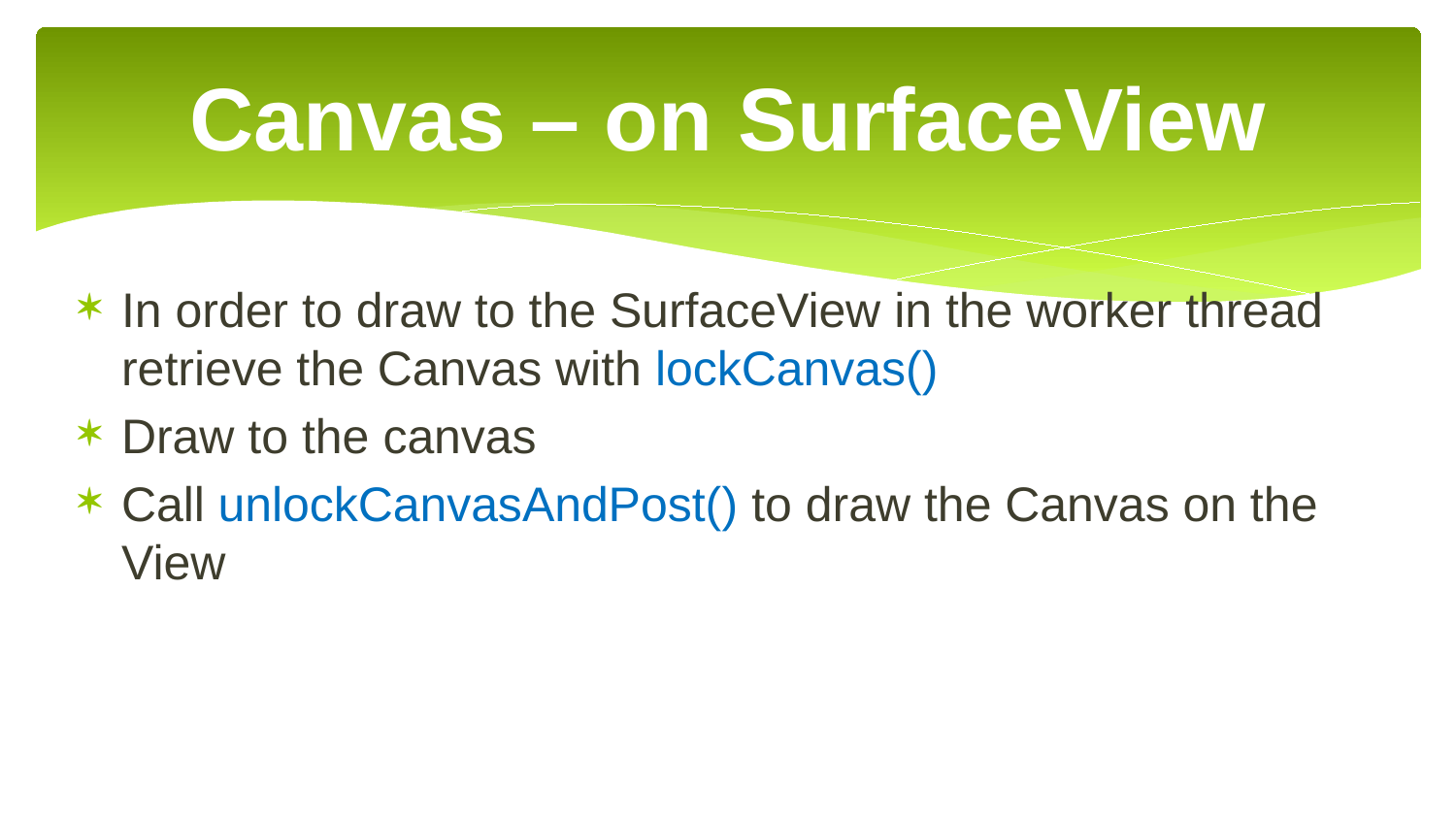

# Canvas – on SurfaceView
In order to draw to the SurfaceView in the worker thread retrieve the Canvas with lockCanvas()
Draw to the canvas
Call unlockCanvasAndPost() to draw the Canvas on the View